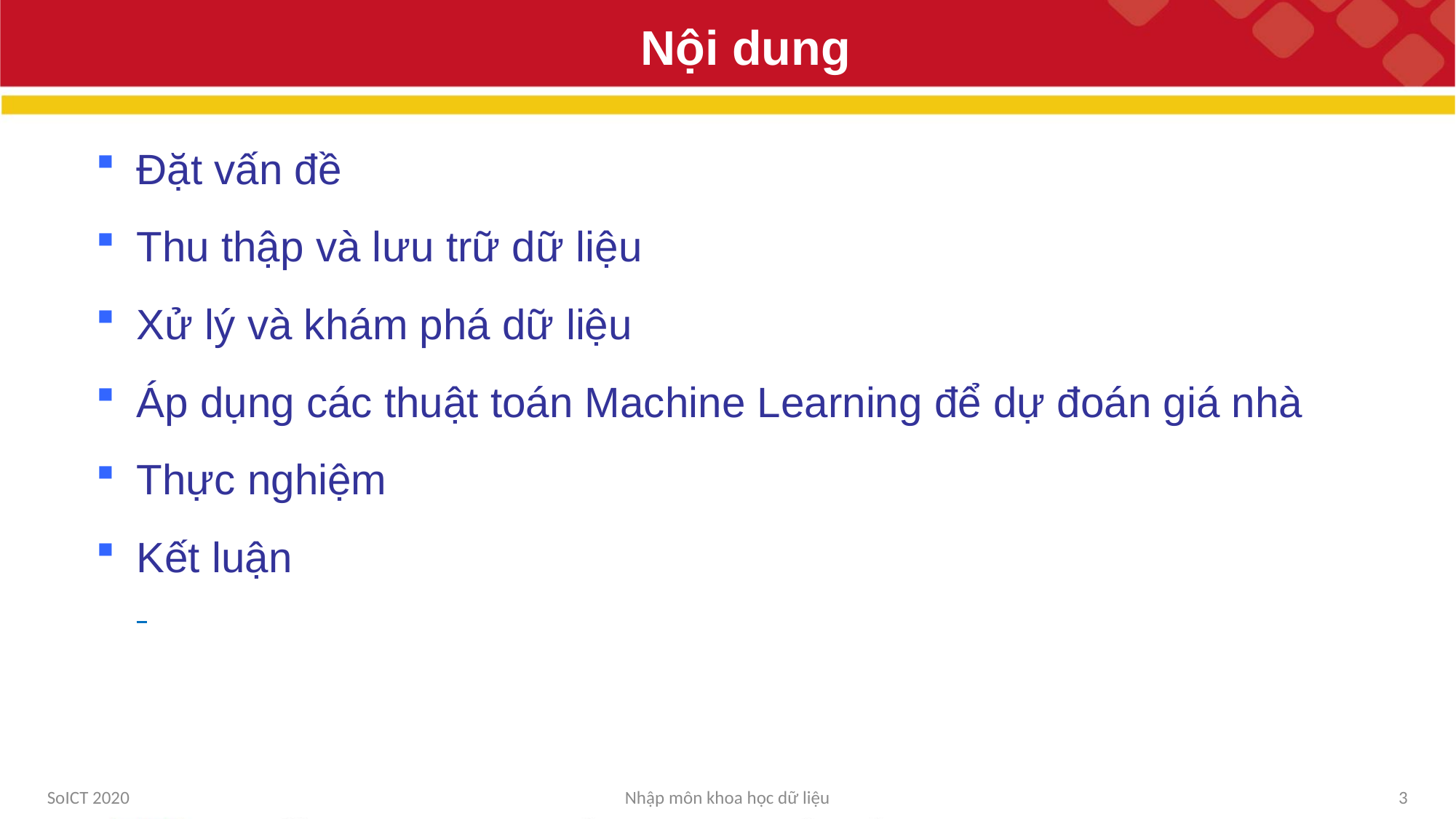

Nội dung
Đặt vấn đề
Thu thập và lưu trữ dữ liệu
Xử lý và khám phá dữ liệu
Áp dụng các thuật toán Machine Learning để dự đoán giá nhà
Thực nghiệm
Kết luận
SoICT 2020
Nhập môn khoa học dữ liệu
3